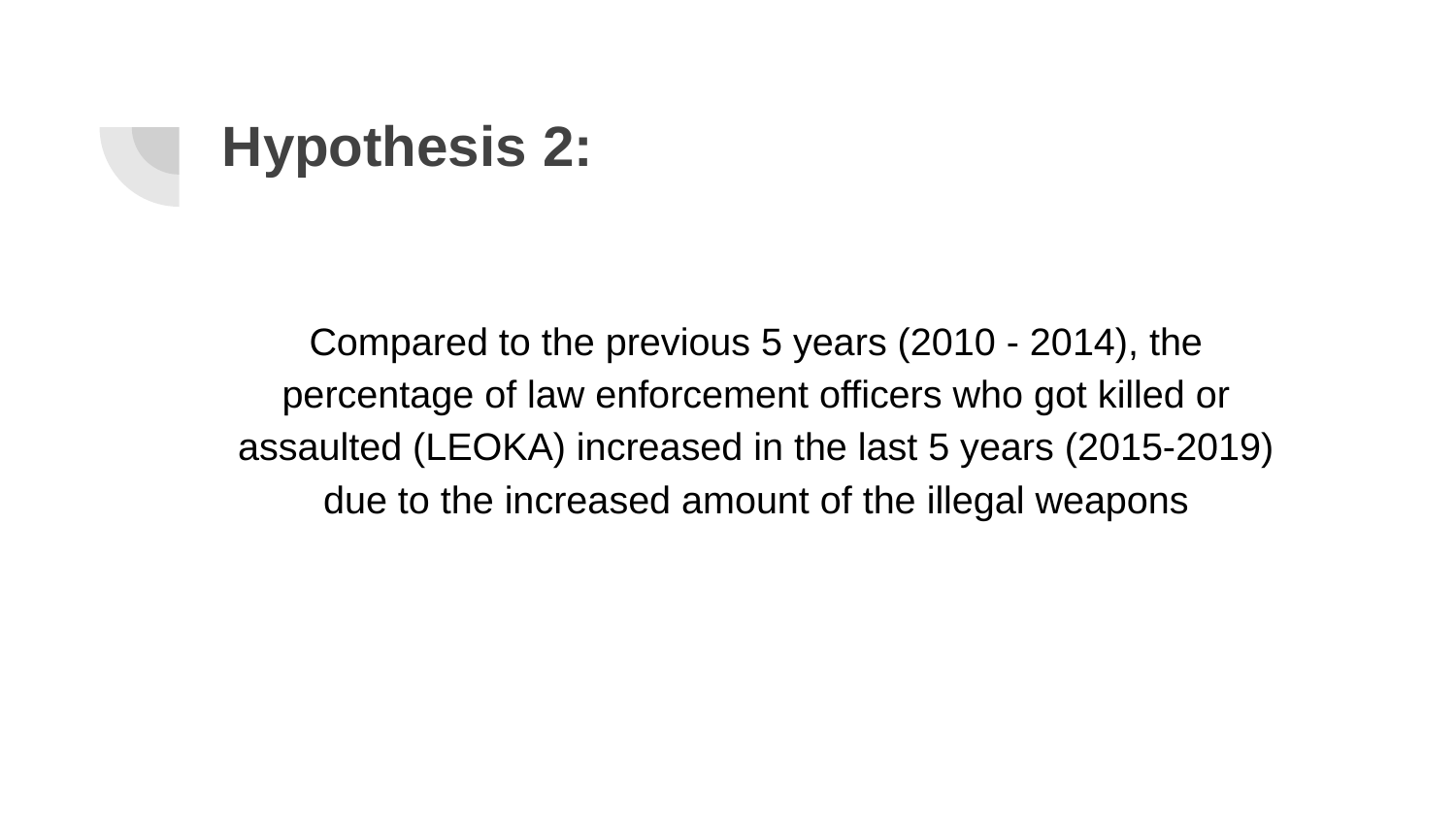

# Hypothesis 2:
Compared to the previous 5 years (2010 - 2014), the percentage of law enforcement officers who got killed or assaulted (LEOKA) increased in the last 5 years (2015-2019) due to the increased amount of the illegal weapons